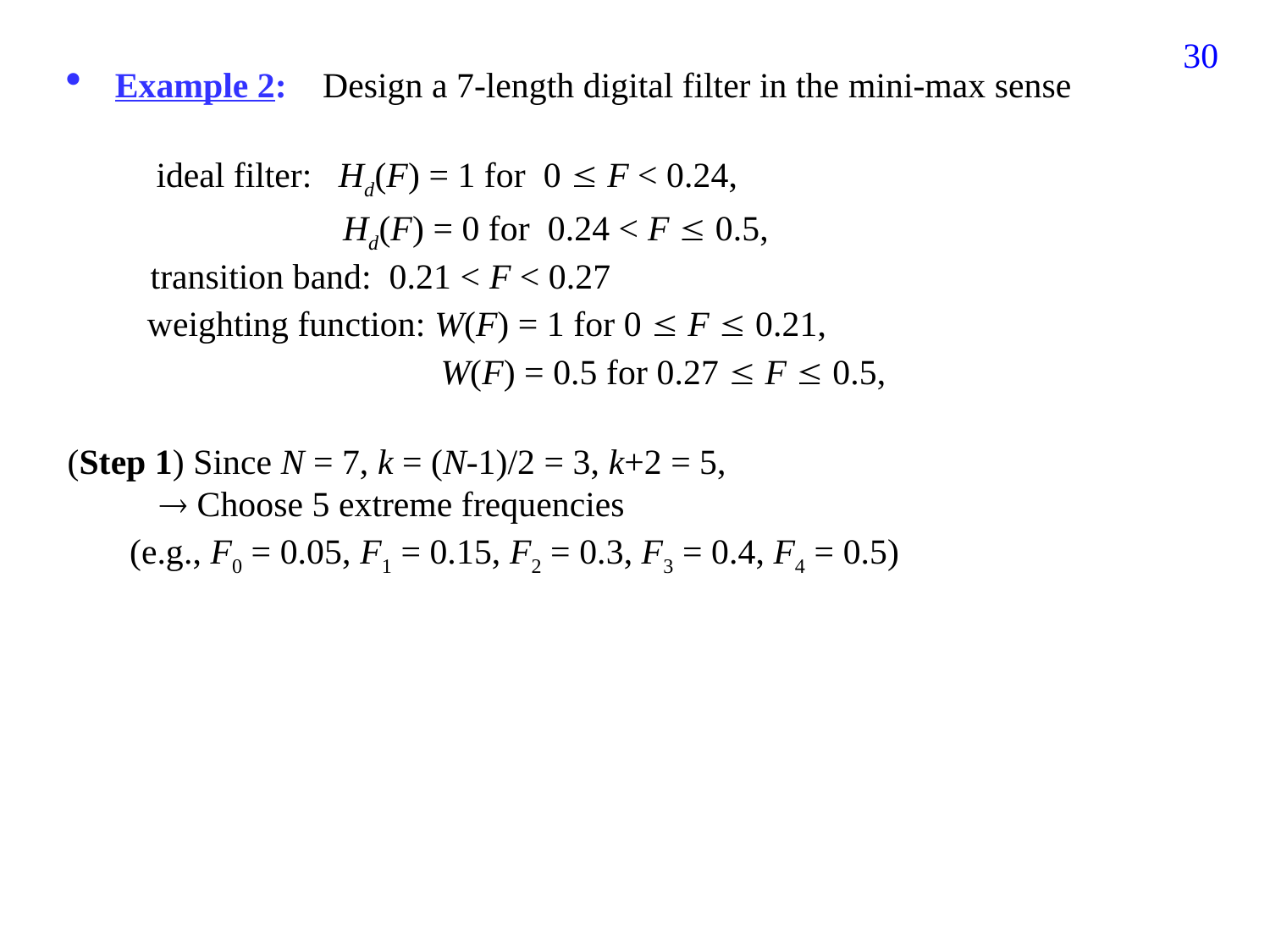

30
Example 2:    Design a 7-length digital filter in the mini-max sense

          ideal filter:   Hd(F) = 1 for  0 ≤ F < 0.24,
                               Hd(F) = 0 for  0.24 < F ≤ 0.5,
    transition band:  0.21 < F < 0.27
         weighting function: W(F) = 1 for 0 ≤ F ≤ 0.21,
                                          W(F) = 0.5 for 0.27 ≤ F ≤ 0.5,

(Step 1) Since N = 7, k = (N-1)/2 = 3, k+2 = 5,
     → Choose 5 extreme frequencies
       (e.g., F0 = 0.05, F1 = 0.15, F2 = 0.3, F3 = 0.4, F4 = 0.5)